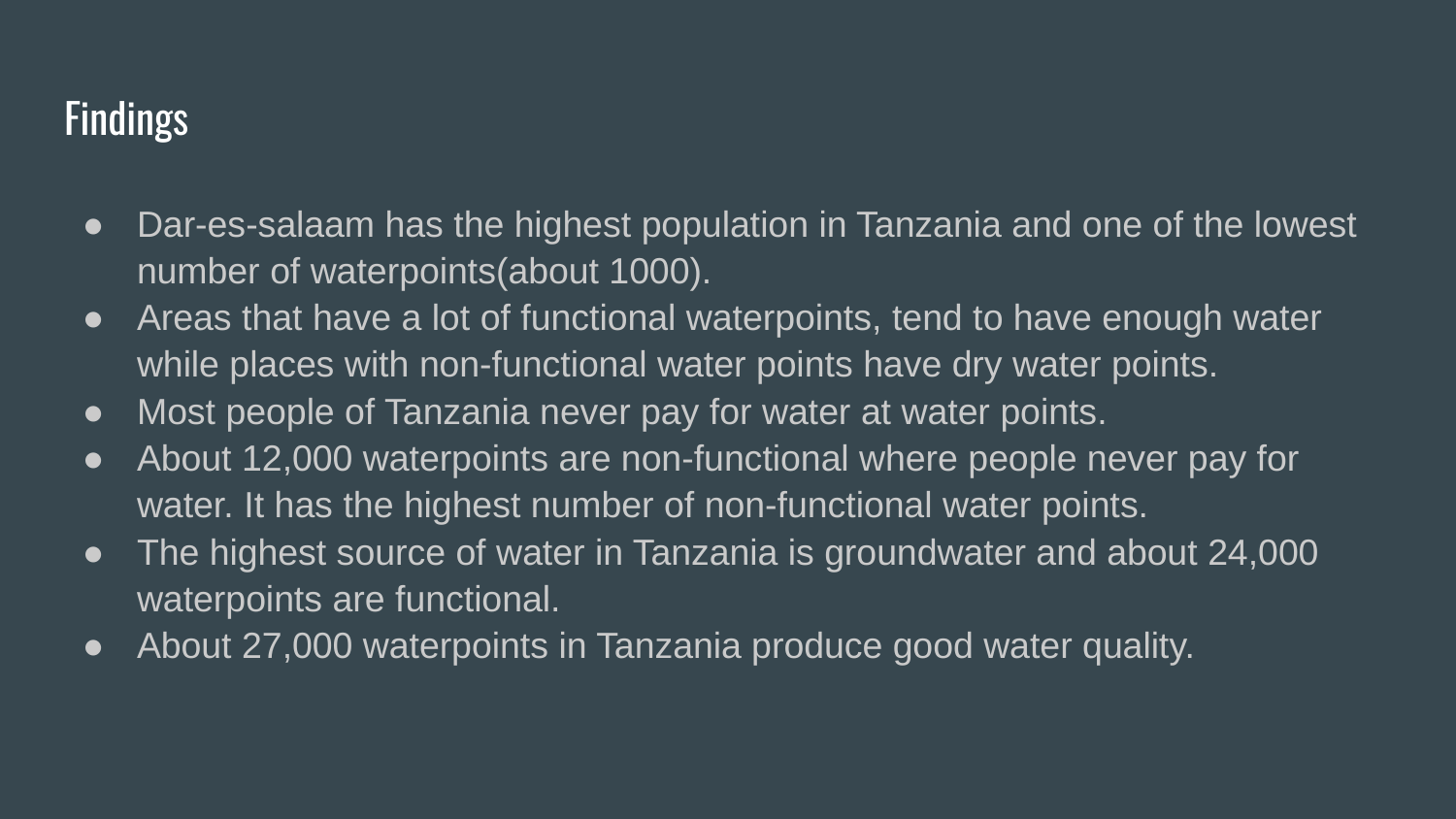

# Findings
Dar-es-salaam has the highest population in Tanzania and one of the lowest number of waterpoints(about 1000).
Areas that have a lot of functional waterpoints, tend to have enough water while places with non-functional water points have dry water points.
Most people of Tanzania never pay for water at water points.
About 12,000 waterpoints are non-functional where people never pay for water. It has the highest number of non-functional water points.
The highest source of water in Tanzania is groundwater and about 24,000 waterpoints are functional.
About 27,000 waterpoints in Tanzania produce good water quality.